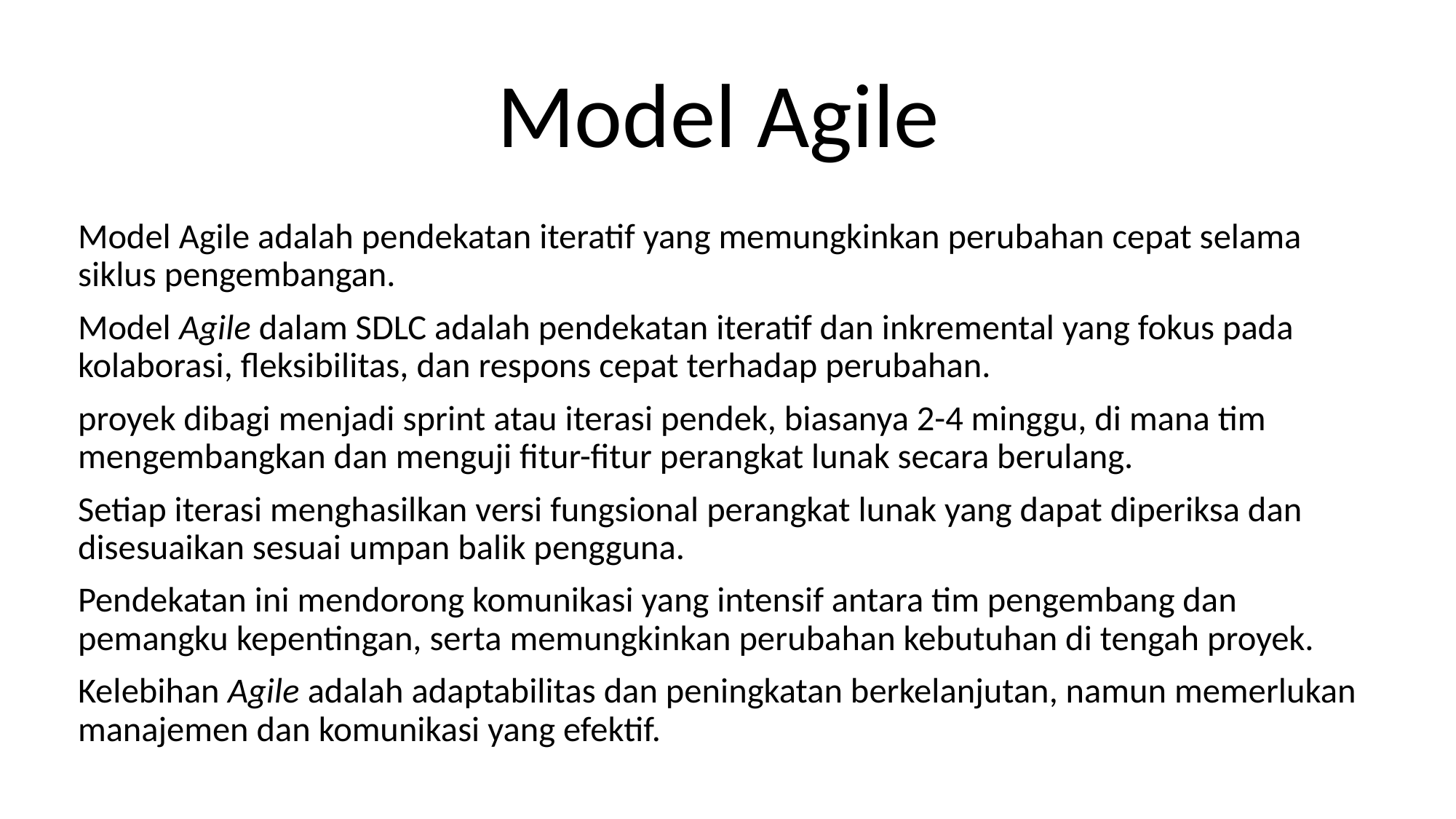

# Model Agile
Model Agile adalah pendekatan iteratif yang memungkinkan perubahan cepat selama siklus pengembangan.
Model Agile dalam SDLC adalah pendekatan iteratif dan inkremental yang fokus pada kolaborasi, fleksibilitas, dan respons cepat terhadap perubahan.
proyek dibagi menjadi sprint atau iterasi pendek, biasanya 2-4 minggu, di mana tim mengembangkan dan menguji fitur-fitur perangkat lunak secara berulang.
Setiap iterasi menghasilkan versi fungsional perangkat lunak yang dapat diperiksa dan disesuaikan sesuai umpan balik pengguna.
Pendekatan ini mendorong komunikasi yang intensif antara tim pengembang dan pemangku kepentingan, serta memungkinkan perubahan kebutuhan di tengah proyek.
Kelebihan Agile adalah adaptabilitas dan peningkatan berkelanjutan, namun memerlukan manajemen dan komunikasi yang efektif.